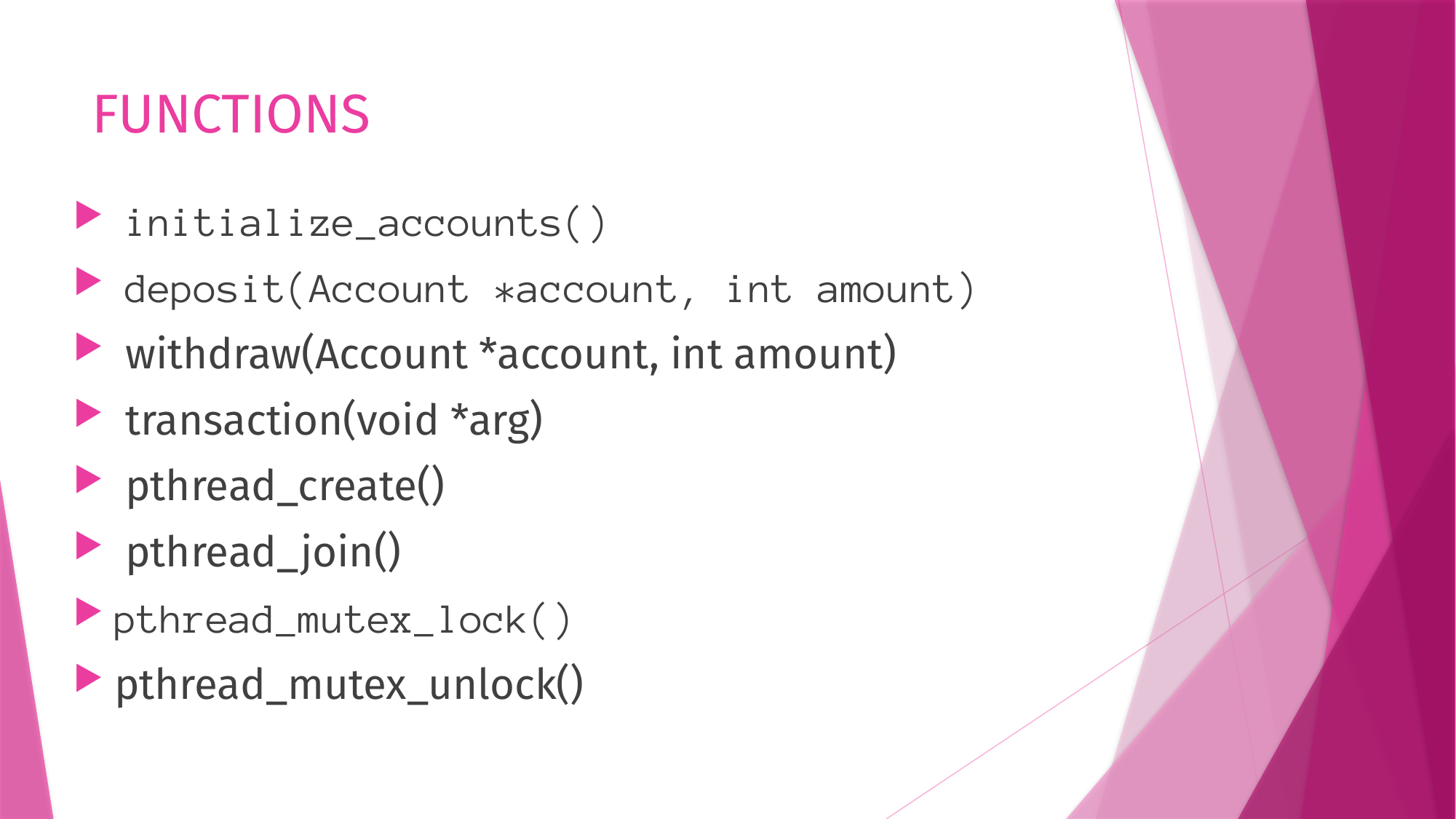

# FUNCTIONS

 initialize_accounts()
 deposit(Account *account, int amount)
 withdraw(Account *account, int amount)
 transaction(void *arg)
 pthread_create()
 pthread_join()
pthread_mutex_lock()
pthread_mutex_unlock()